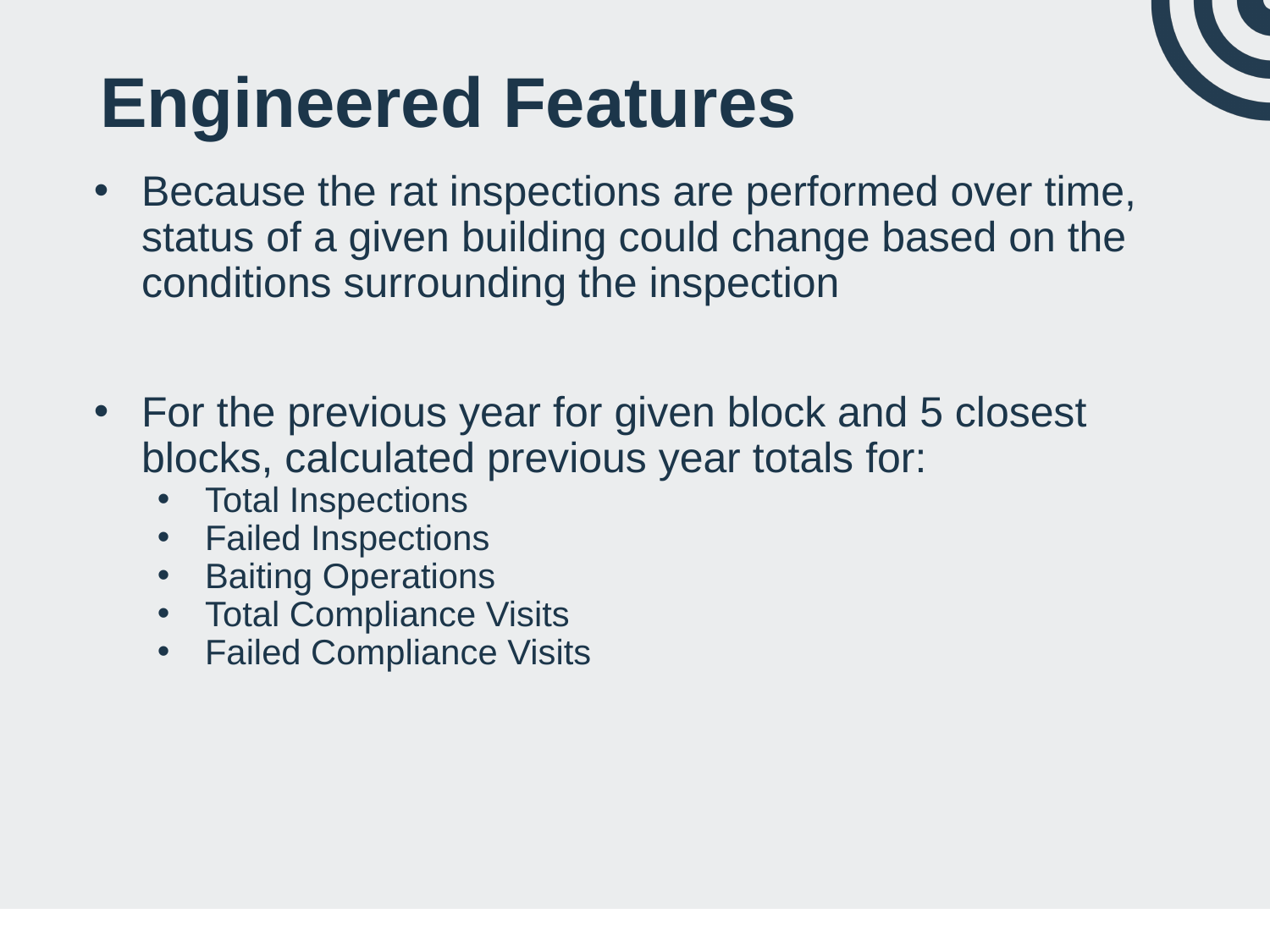

# Engineered Features
Because the rat inspections are performed over time, status of a given building could change based on the conditions surrounding the inspection

For the previous year for given block and 5 closest blocks, calculated previous year totals for:
Total Inspections
Failed Inspections
Baiting Operations
Total Compliance Visits
Failed Compliance Visits

12 THOUSAND
NEW CLIENTS A DAY
13 YEARS
OF AWESOME
EXPERIENCE
40+ OFFICES
PLACED
WORLDWIDE